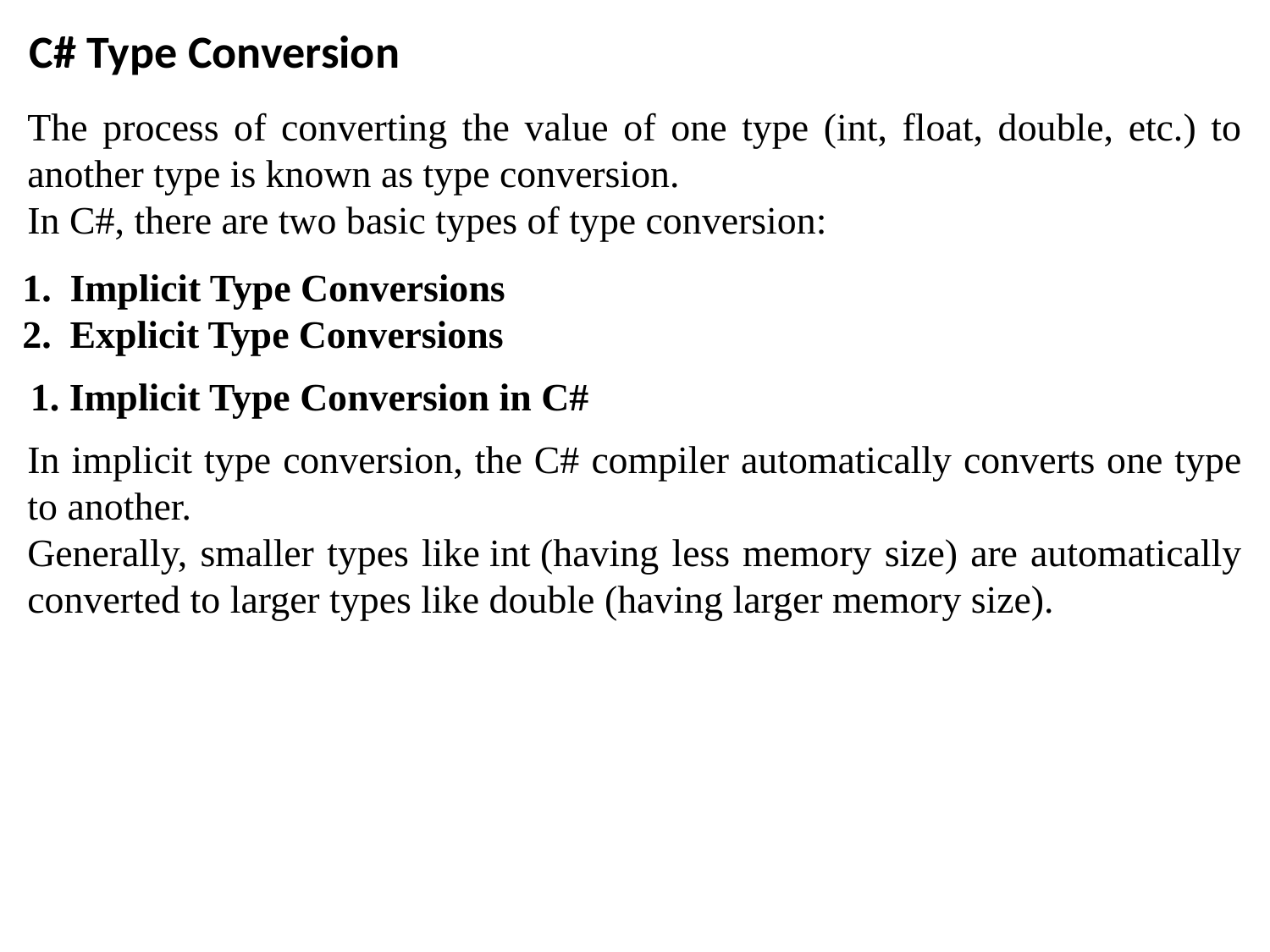

C# Type Conversion
The process of converting the value of one type (int, float, double, etc.) to another type is known as type conversion.
In C#, there are two basic types of type conversion:
Implicit Type Conversions
Explicit Type Conversions
1. Implicit Type Conversion in C#
In implicit type conversion, the C# compiler automatically converts one type to another.
Generally, smaller types like int (having less memory size) are automatically converted to larger types like double (having larger memory size).